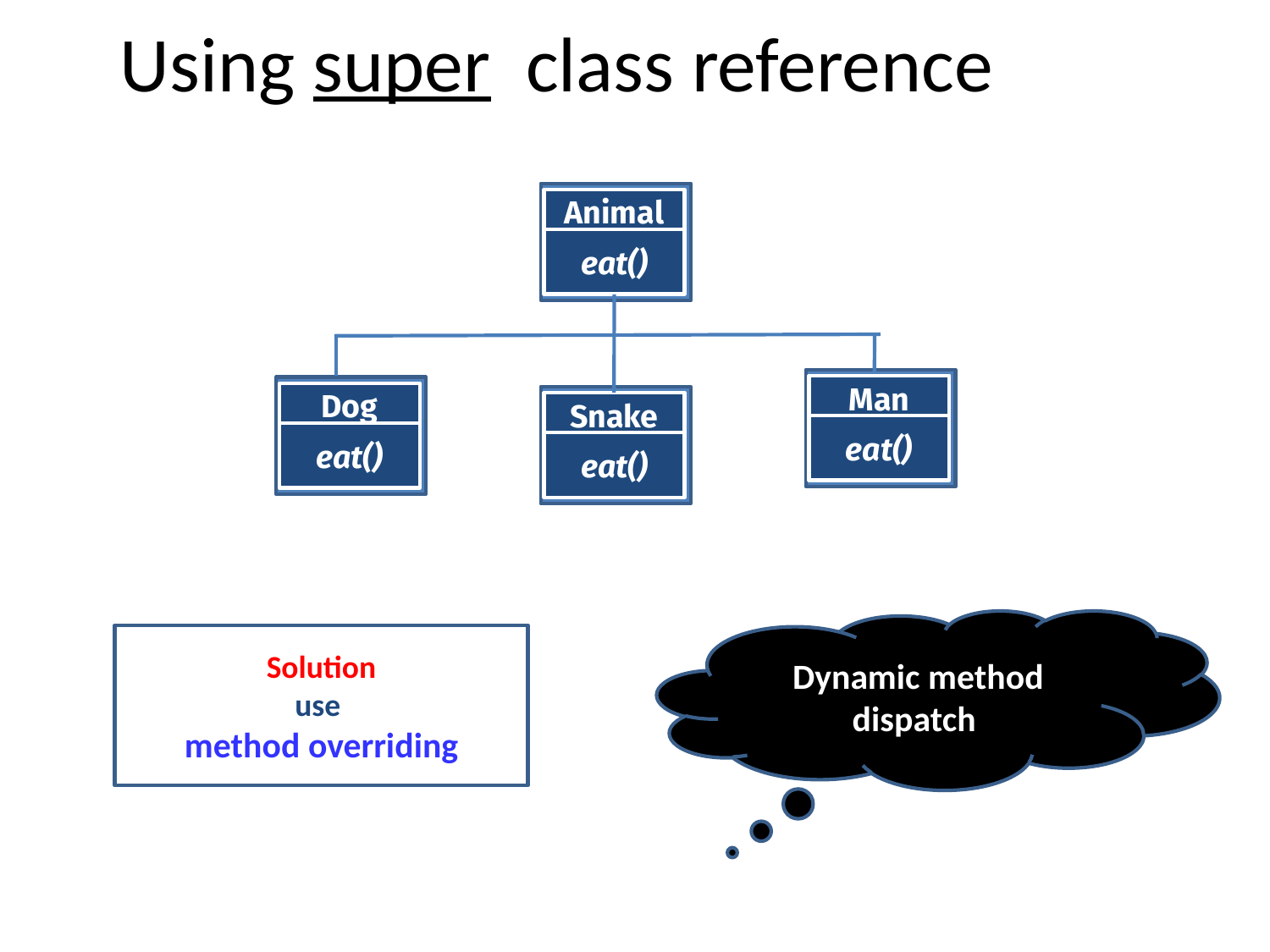

# Using super  class reference

Animal
eat()

Man
eat()

Dog
eat()

Snake
eat()
Dynamic method dispatch
Solution
use
method overriding